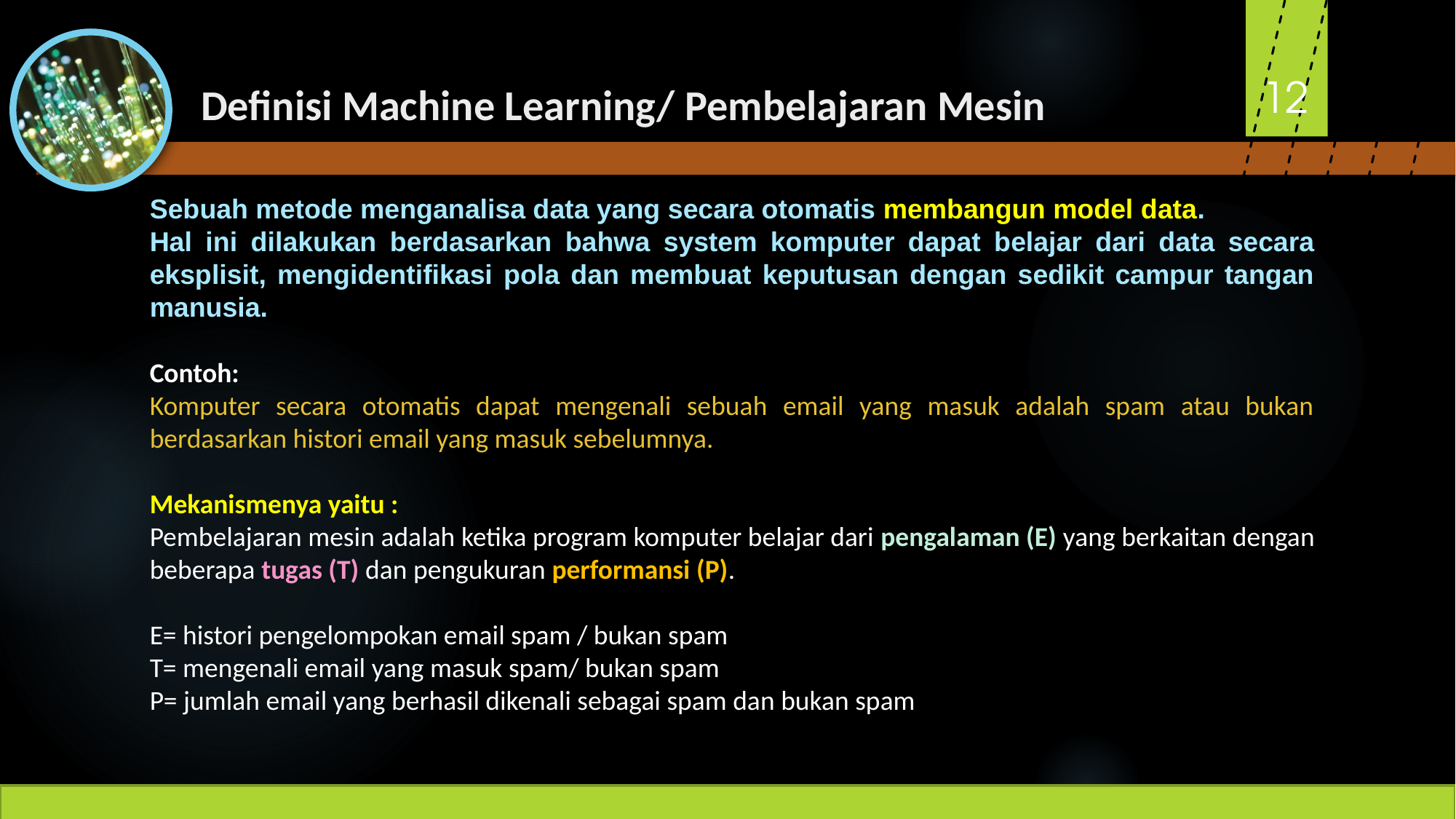

12
# Definisi Machine Learning/ Pembelajaran Mesin
Sebuah metode menganalisa data yang secara otomatis membangun model data.
Hal ini dilakukan berdasarkan bahwa system komputer dapat belajar dari data secara eksplisit, mengidentifikasi pola dan membuat keputusan dengan sedikit campur tangan manusia.

Contoh:
Komputer secara otomatis dapat mengenali sebuah email yang masuk adalah spam atau bukan berdasarkan histori email yang masuk sebelumnya.

Mekanismenya yaitu :
Pembelajaran mesin adalah ketika program komputer belajar dari pengalaman (E) yang berkaitan dengan beberapa tugas (T) dan pengukuran performansi (P).

E= histori pengelompokan email spam / bukan spam
T= mengenali email yang masuk spam/ bukan spam
P= jumlah email yang berhasil dikenali sebagai spam dan bukan spam